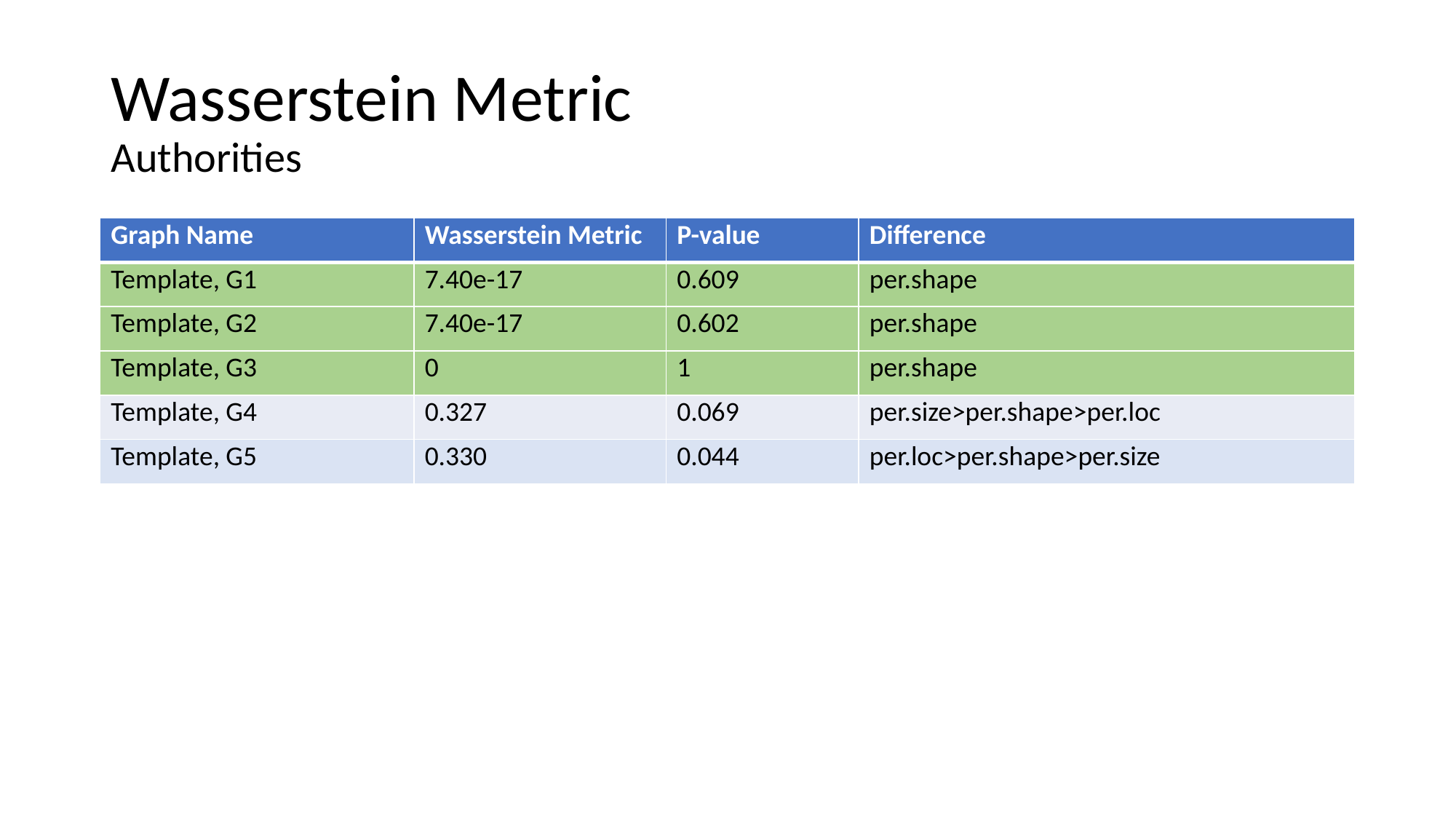

# Wasserstein Metric Authorities
| Graph Name | Wasserstein Metric | P-value | Difference |
| --- | --- | --- | --- |
| Template, G1 | 7.40e-17 | 0.609 | per.shape |
| Template, G2 | 7.40e-17 | 0.602 | per.shape |
| Template, G3 | 0 | 1 | per.shape |
| Template, G4 | 0.327 | 0.069 | per.size>per.shape>per.loc |
| Template, G5 | 0.330 | 0.044 | per.loc>per.shape>per.size |